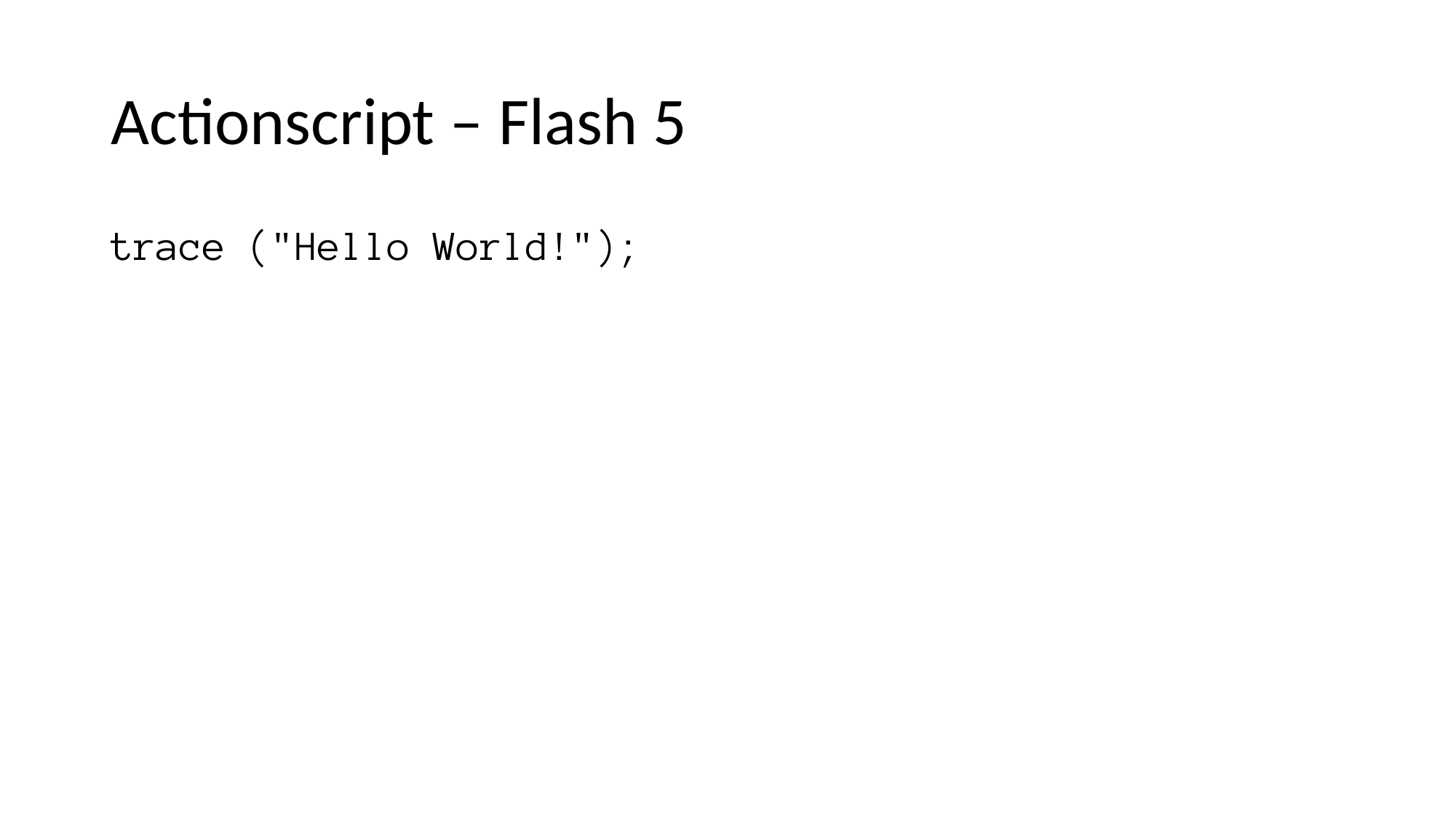

# Actionscript – Flash 5
trace ("Hello World!");